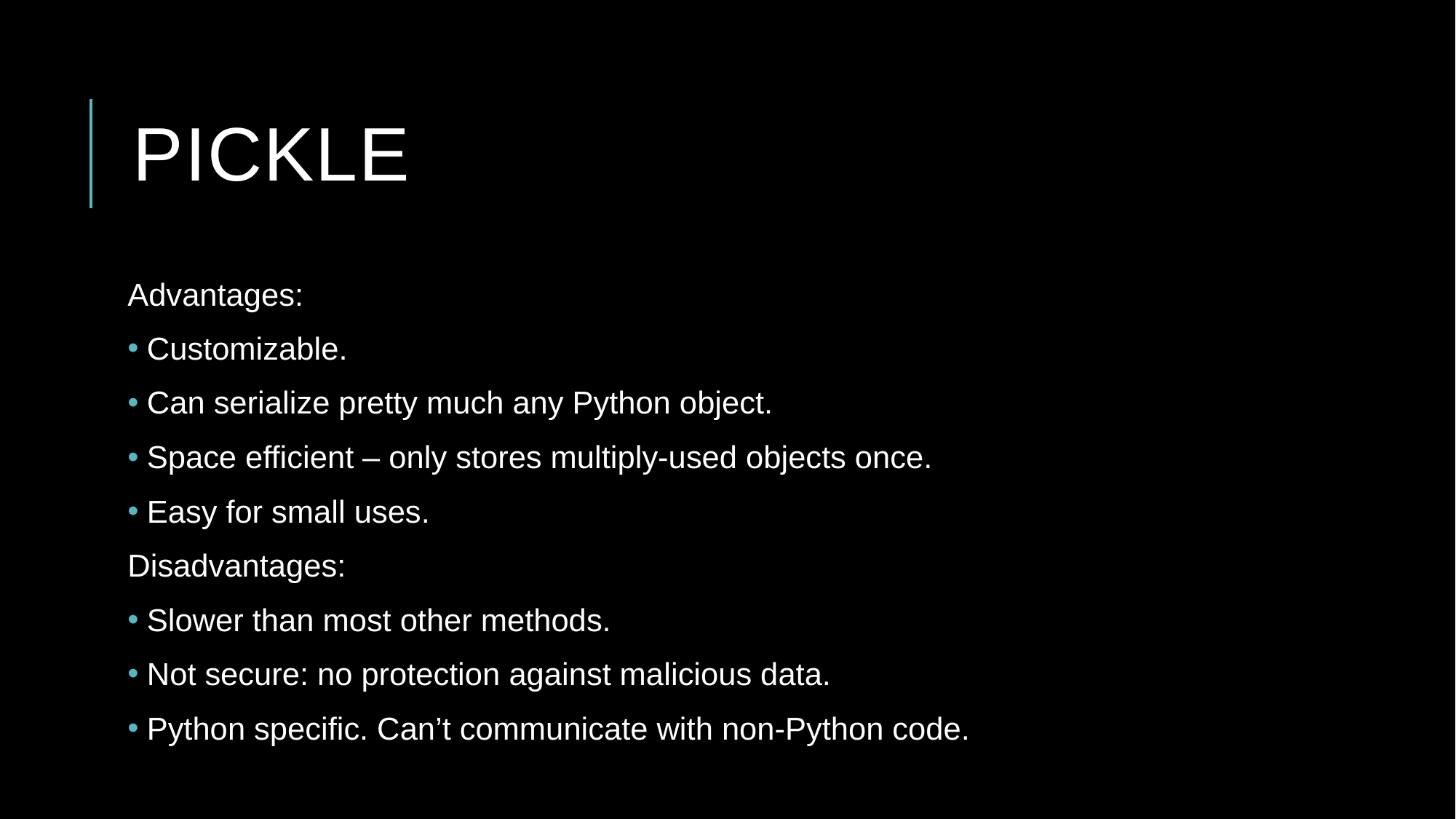

# pickle
Advantages:
 Customizable.
 Can serialize pretty much any Python object.
 Space efficient – only stores multiply-used objects once.
 Easy for small uses.
Disadvantages:
 Slower than most other methods.
 Not secure: no protection against malicious data.
 Python specific. Can’t communicate with non-Python code.